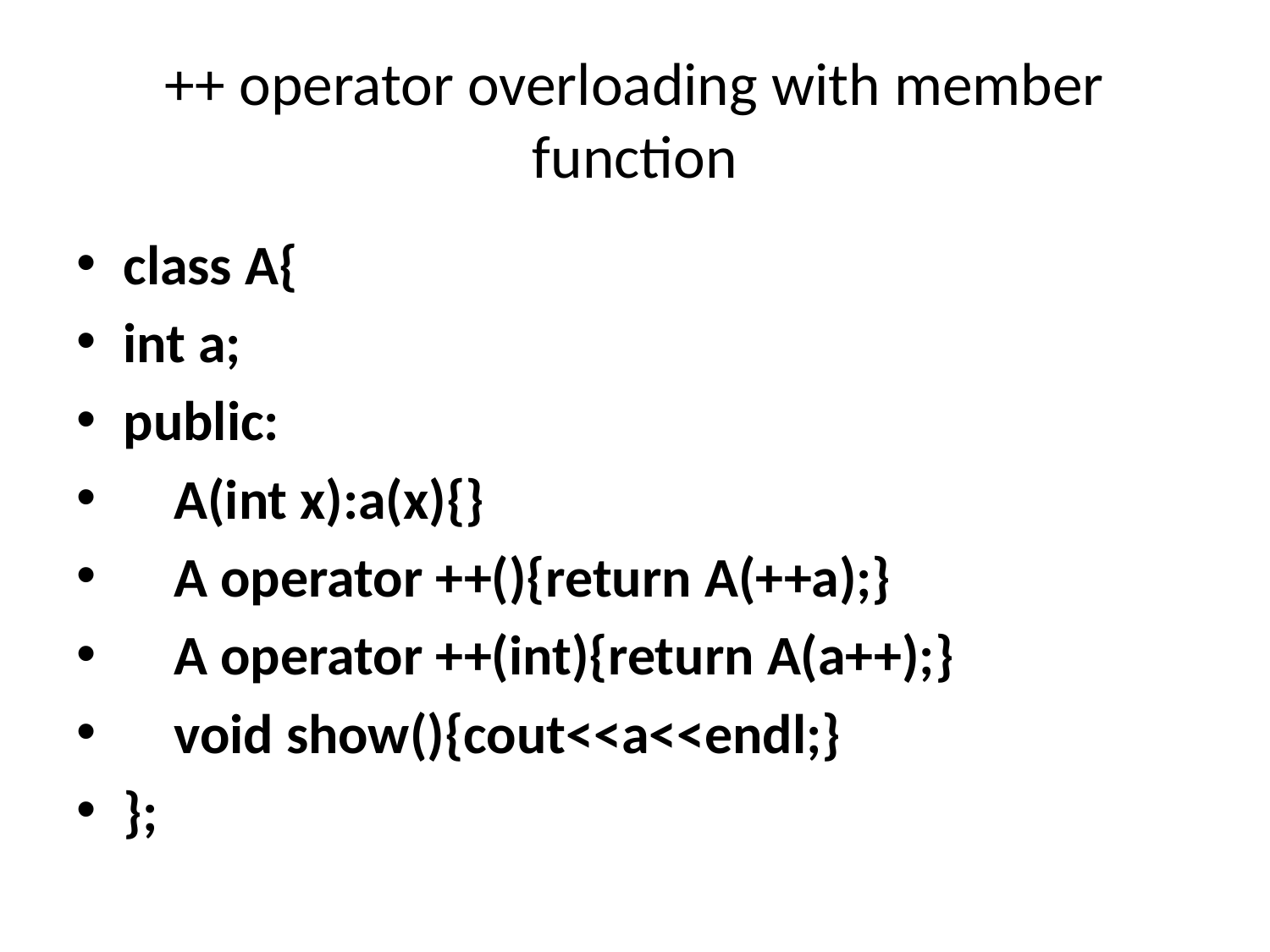

# ++ operator overloading with member function
class A{
int a;
public:
    A(int x):a(x){}
    A operator ++(){return A(++a);}
    A operator ++(int){return A(a++);}
    void show(){cout<<a<<endl;}
};